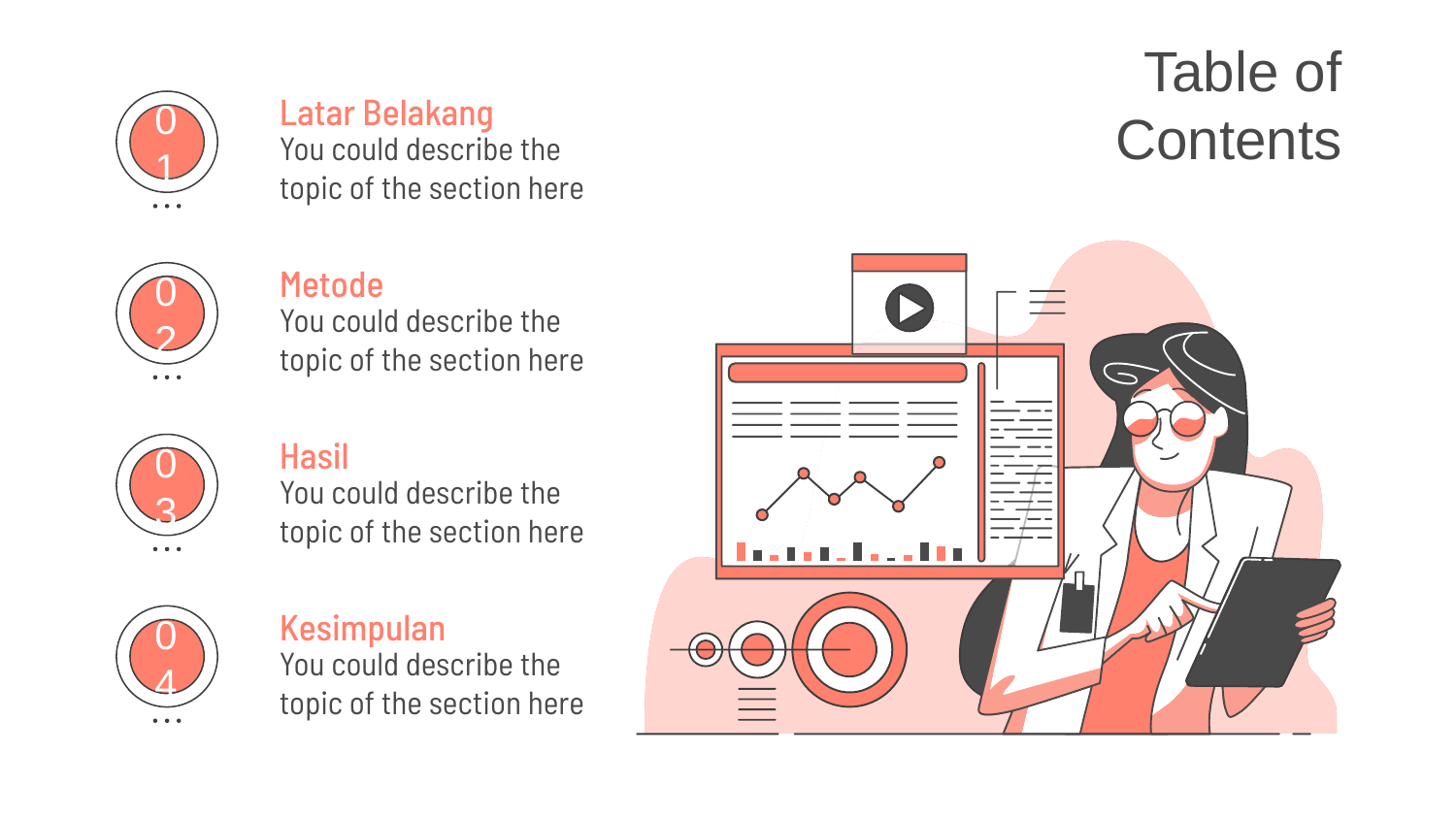

# Table of Contents
Latar Belakang

You could describe the
topic of the section here
01
Metode

You could describe the
topic of the section here
02
Hasil

You could describe the
topic of the section here
03
Kesimpulan

You could describe the
topic of the section here
04